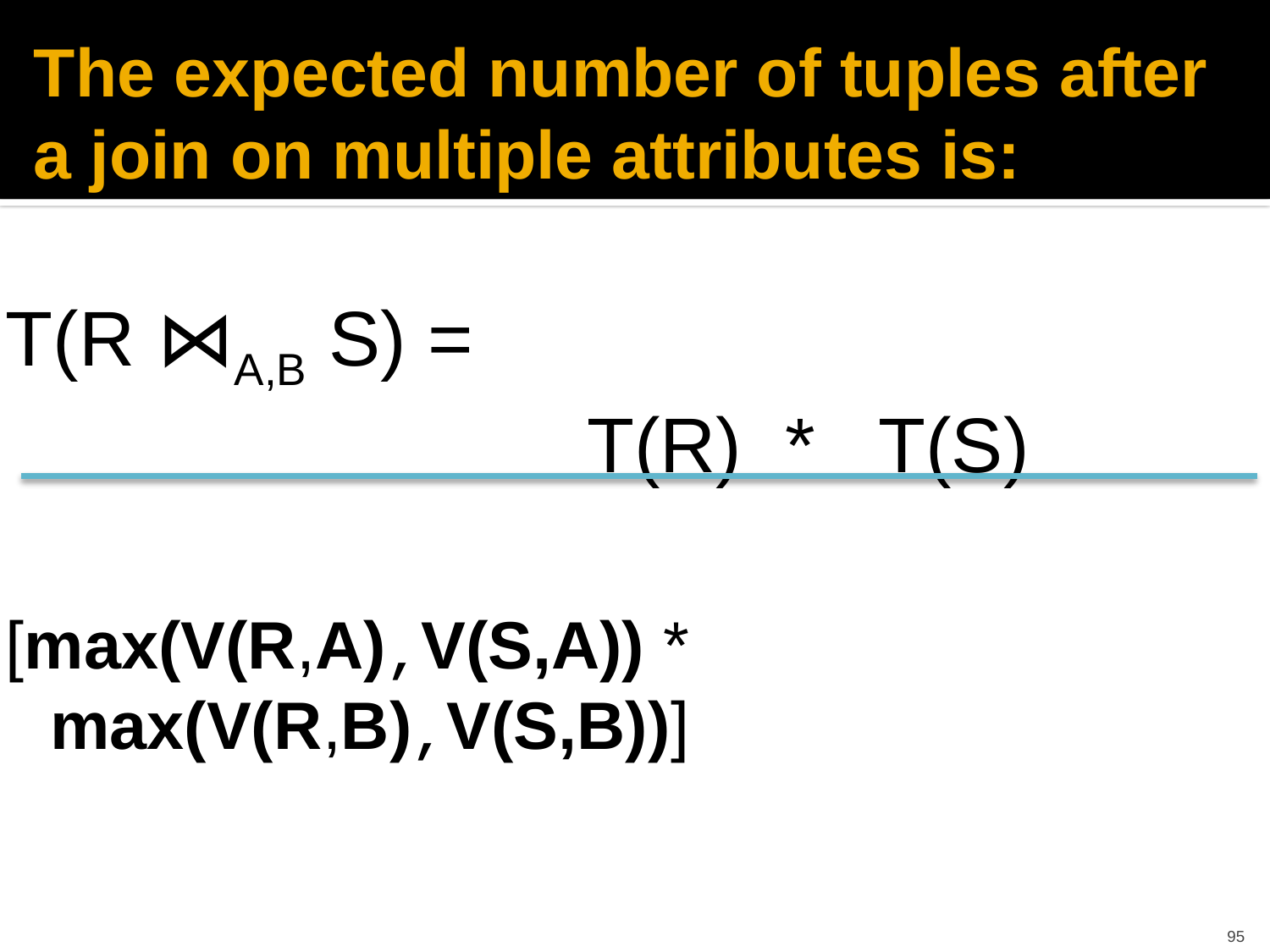

# The expected number of tuples after a join on multiple attributes is:
T(R ⋈A,B S) =
                                       T(R)  *   T(S)
[max(V(R,A),V(S,A)) * max(V(R,B),V(S,B))]
95